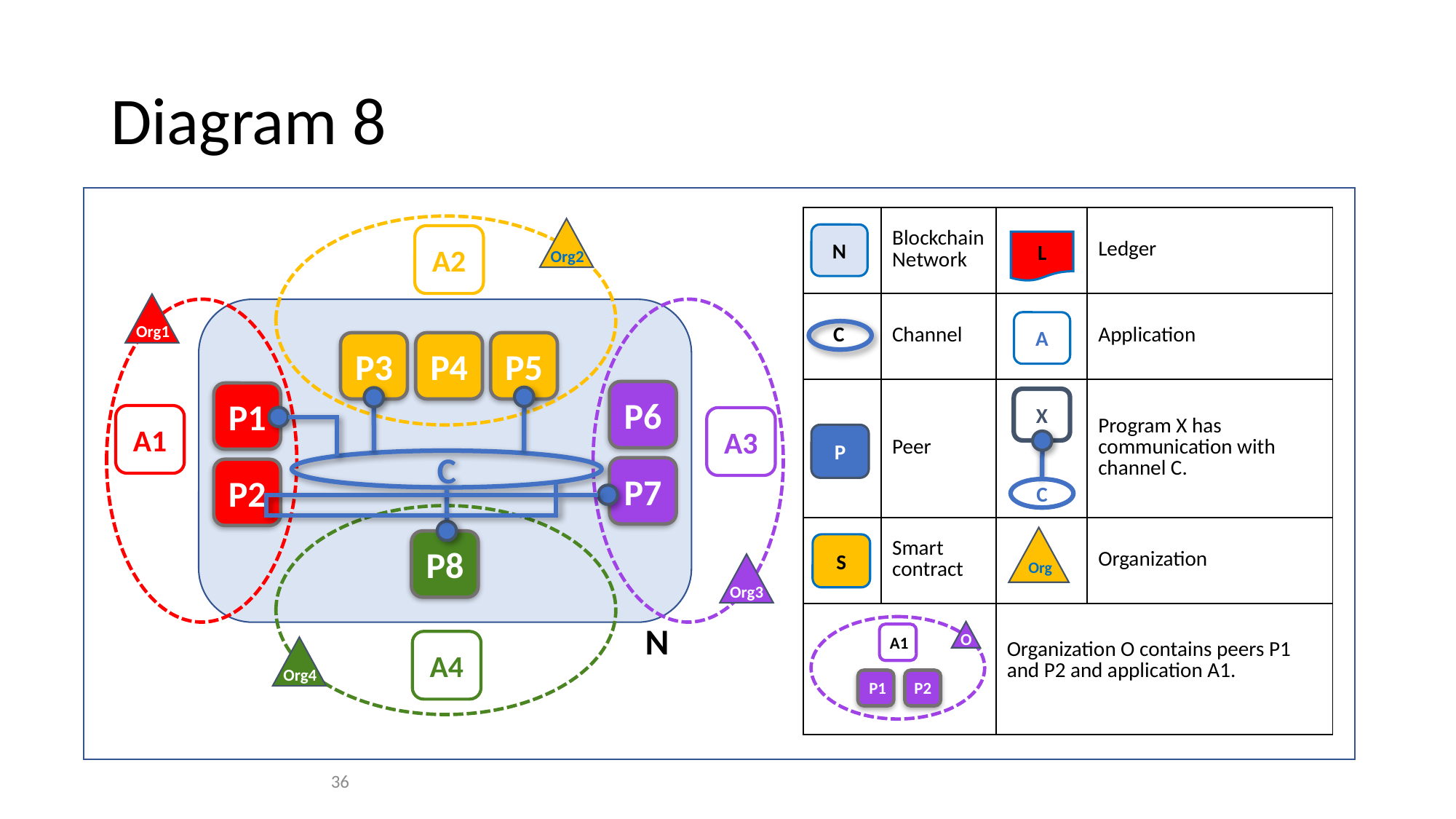

# Diagram 8

|  | Blockchain Network |  | Ledger |
| --- | --- | --- | --- |
| C | Channel |  | Application |
|  | Peer |  | Program X has communication with channel C. |
|  | Smart contract |  | Organization |
|  |  | Organization O contains peers P1 and P2 and application A1. |  |

Org2
N
A2
L

Org1

A

P3
P4
P5
P6
P1

X

C
A1

A3
P
C
P7
P2

Org
P8
S

Org3

N

O

A1
A4

Org4

P1
P2
36